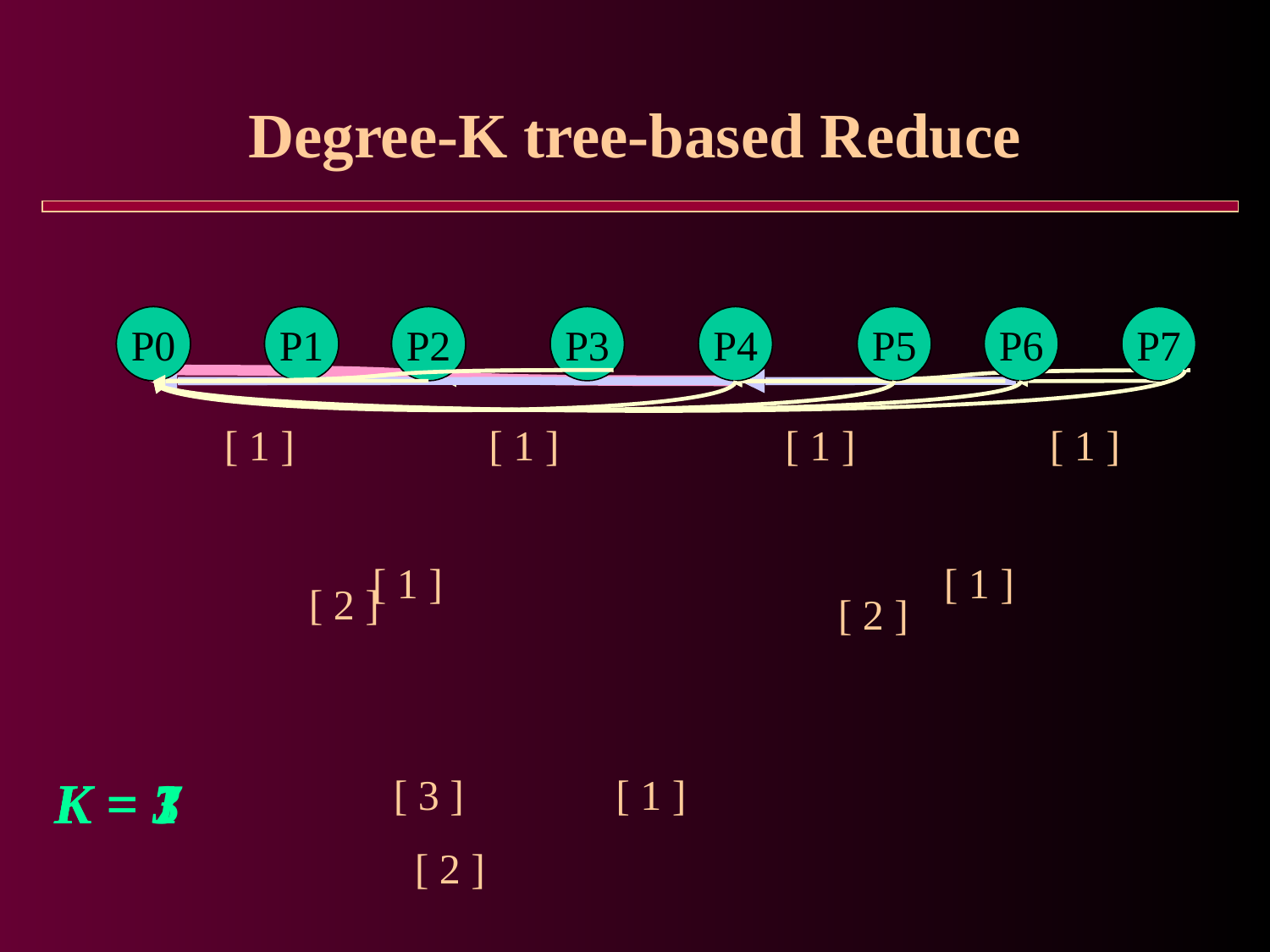

# Degree-K tree-based Reduce

P0
P1
P2
P3
P4
P5
P6
P7
[ 3 ]
[ 1 ]
[ 1 ]
[ 1 ]
[ 1 ]
[ 2 ]
[ 2 ]

P0
P1
P2
P3
P4
P5
P6
P7
[ 1 ]
[ 1 ]
[ 2 ]

P0
P1
P2
P3
P4
P5
P6
P7
[ 1 ]
K = 1
K = 3
K = 7